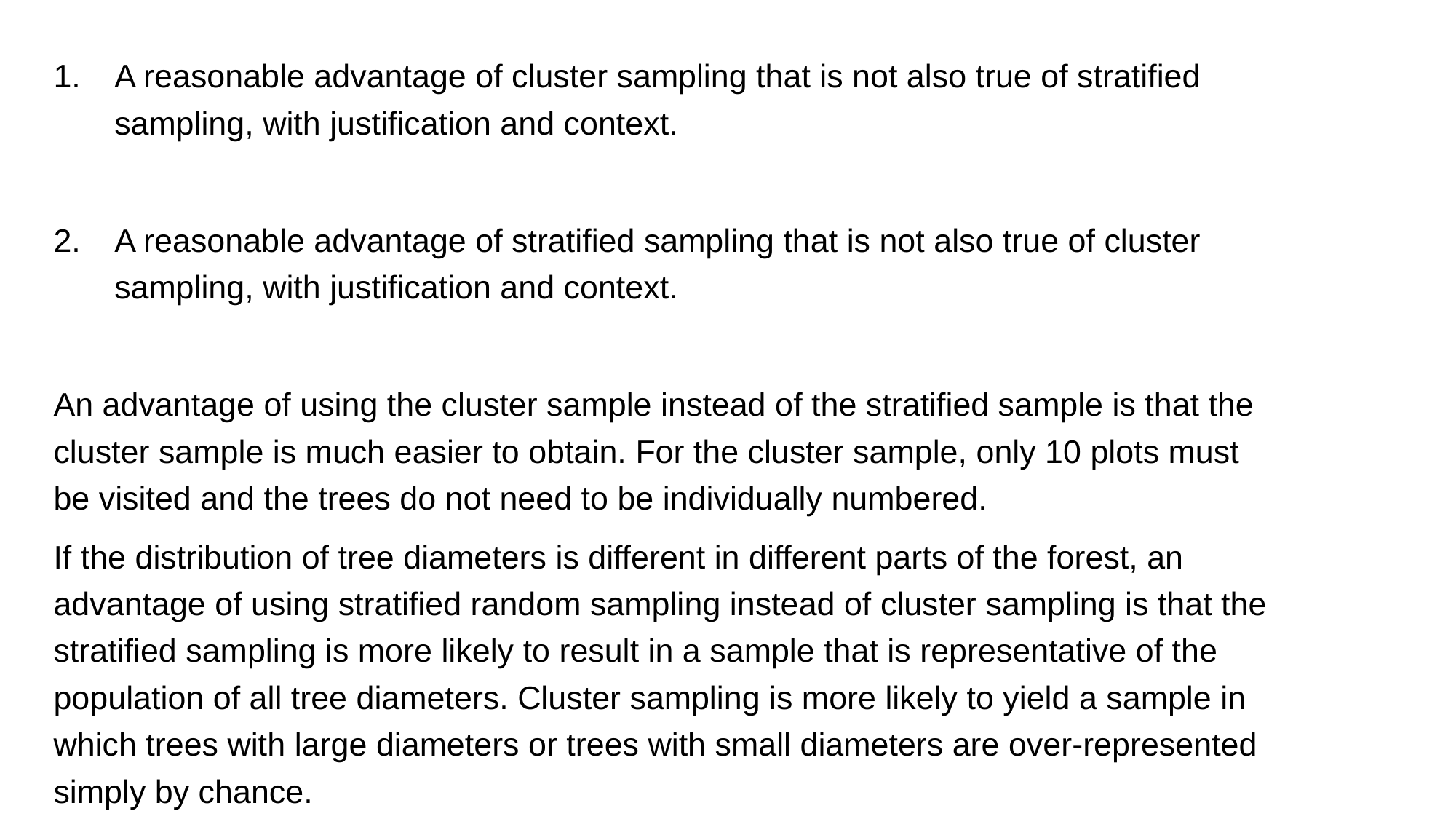

A reasonable advantage of cluster sampling that is not also true of stratified sampling, with justification and context.

A reasonable advantage of stratified sampling that is not also true of cluster sampling, with justification and context.

An advantage of using the cluster sample instead of the stratified sample is that the cluster sample is much easier to obtain. For the cluster sample, only 10 plots must be visited and the trees do not need to be individually numbered.
If the distribution of tree diameters is different in different parts of the forest, an advantage of using stratified random sampling instead of cluster sampling is that the stratified sampling is more likely to result in a sample that is representative of the population of all tree diameters. Cluster sampling is more likely to yield a sample in which trees with large diameters or trees with small diameters are over-represented simply by chance.